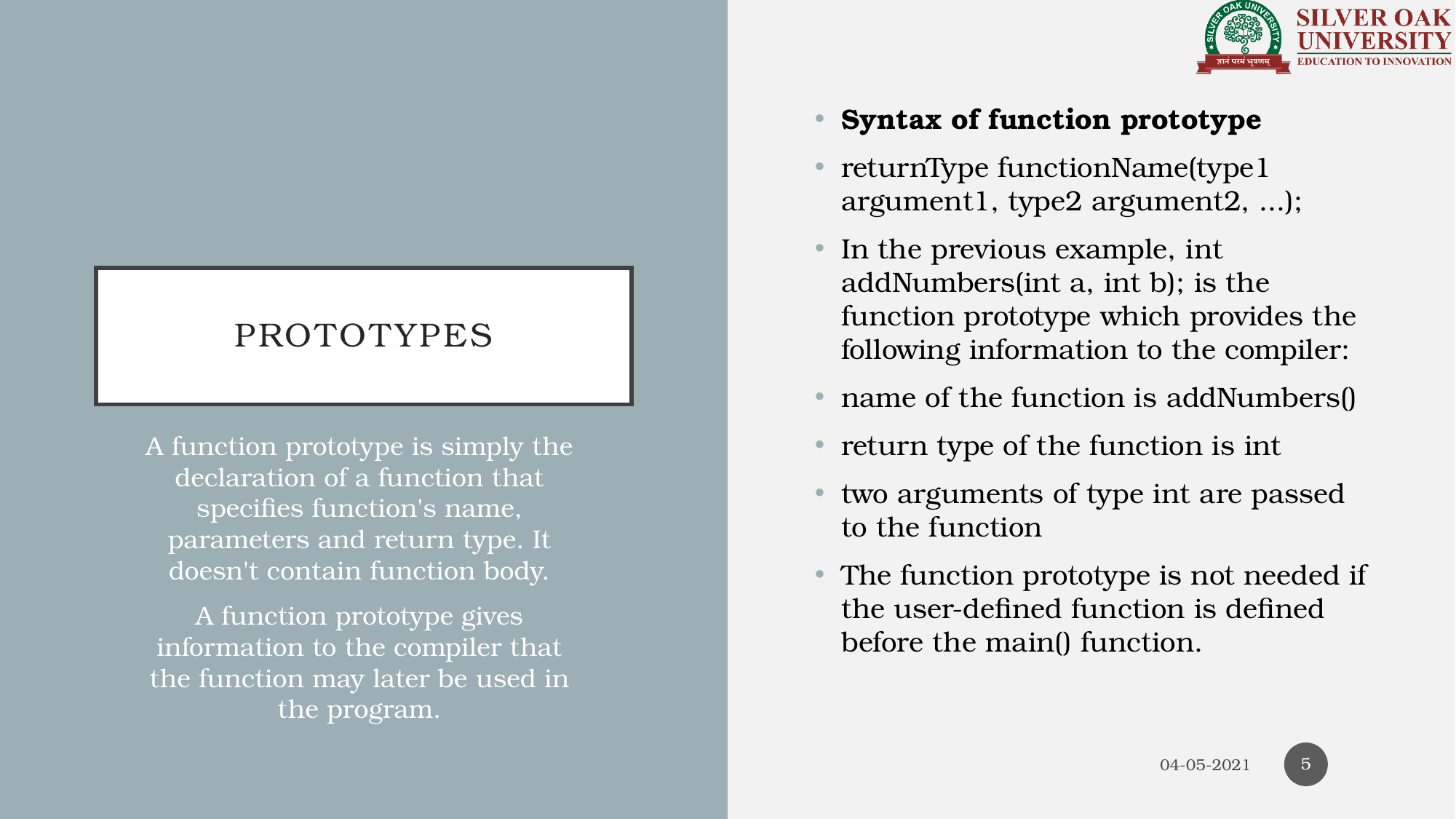

Syntax of function prototype
returnType functionName(type1 argument1, type2 argument2, ...);
In the previous example, int addNumbers(int a, int b); is the function prototype which provides the following information to the compiler:
name of the function is addNumbers()
return type of the function is int
two arguments of type int are passed to the function
The function prototype is not needed if the user-defined function is defined before the main() function.
# PROTOTYPES
A function prototype is simply the declaration of a function that specifies function's name, parameters and return type. It doesn't contain function body.
A function prototype gives information to the compiler that the function may later be used in the program.

5
04-05-2021